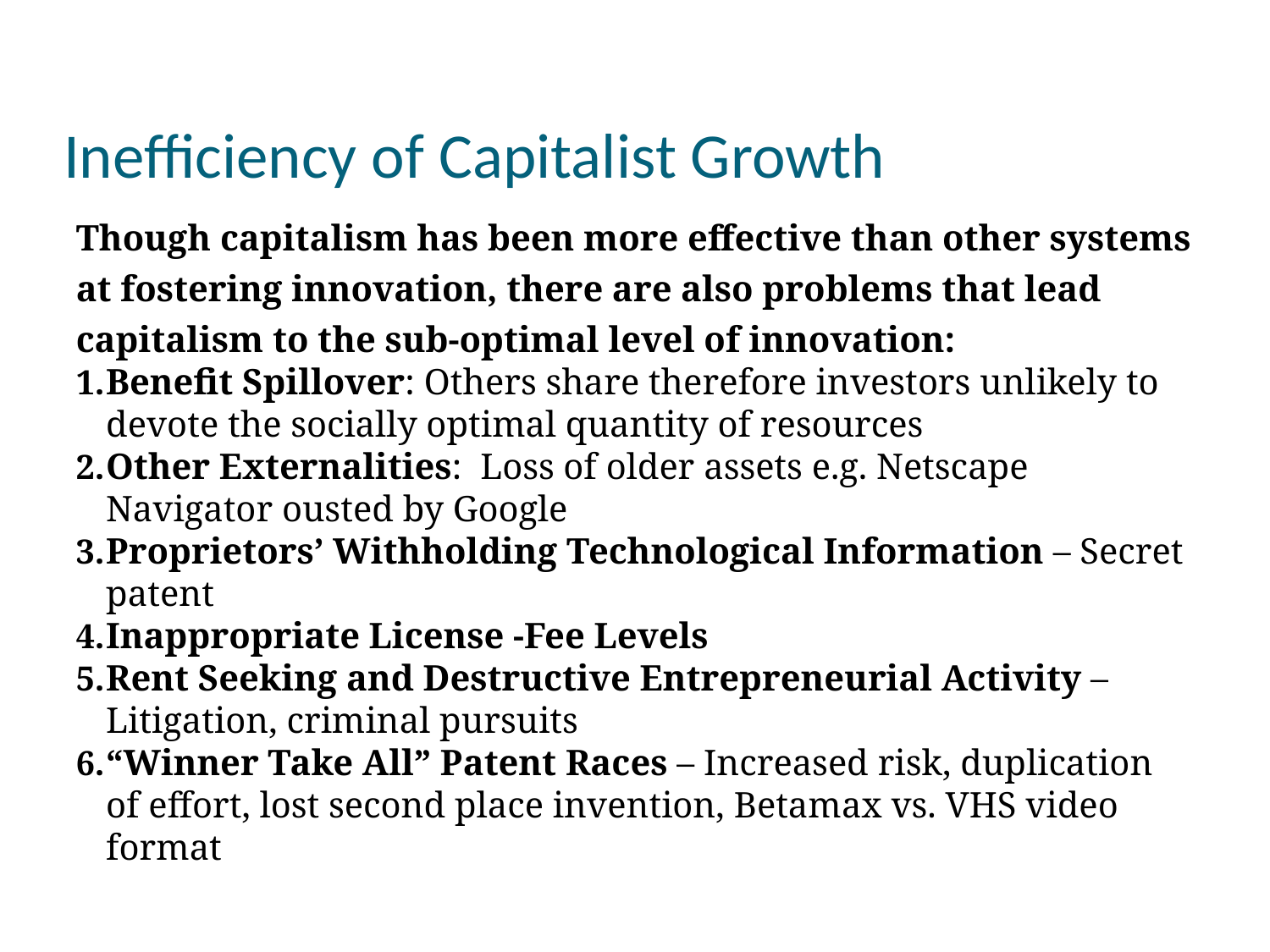

Inefficiency of Capitalist Growth
Though capitalism has been more effective than other systems at fostering innovation, there are also problems that lead capitalism to the sub-optimal level of innovation:
Benefit Spillover: Others share therefore investors unlikely to devote the socially optimal quantity of resources
Other Externalities:  Loss of older assets e.g. Netscape Navigator ousted by Google
Proprietors’ Withholding Technological Information – Secret patent
Inappropriate License -Fee Levels
Rent Seeking and Destructive Entrepreneurial Activity – Litigation, criminal pursuits
“Winner Take All” Patent Races – Increased risk, duplication of effort, lost second place invention, Betamax vs. VHS video format